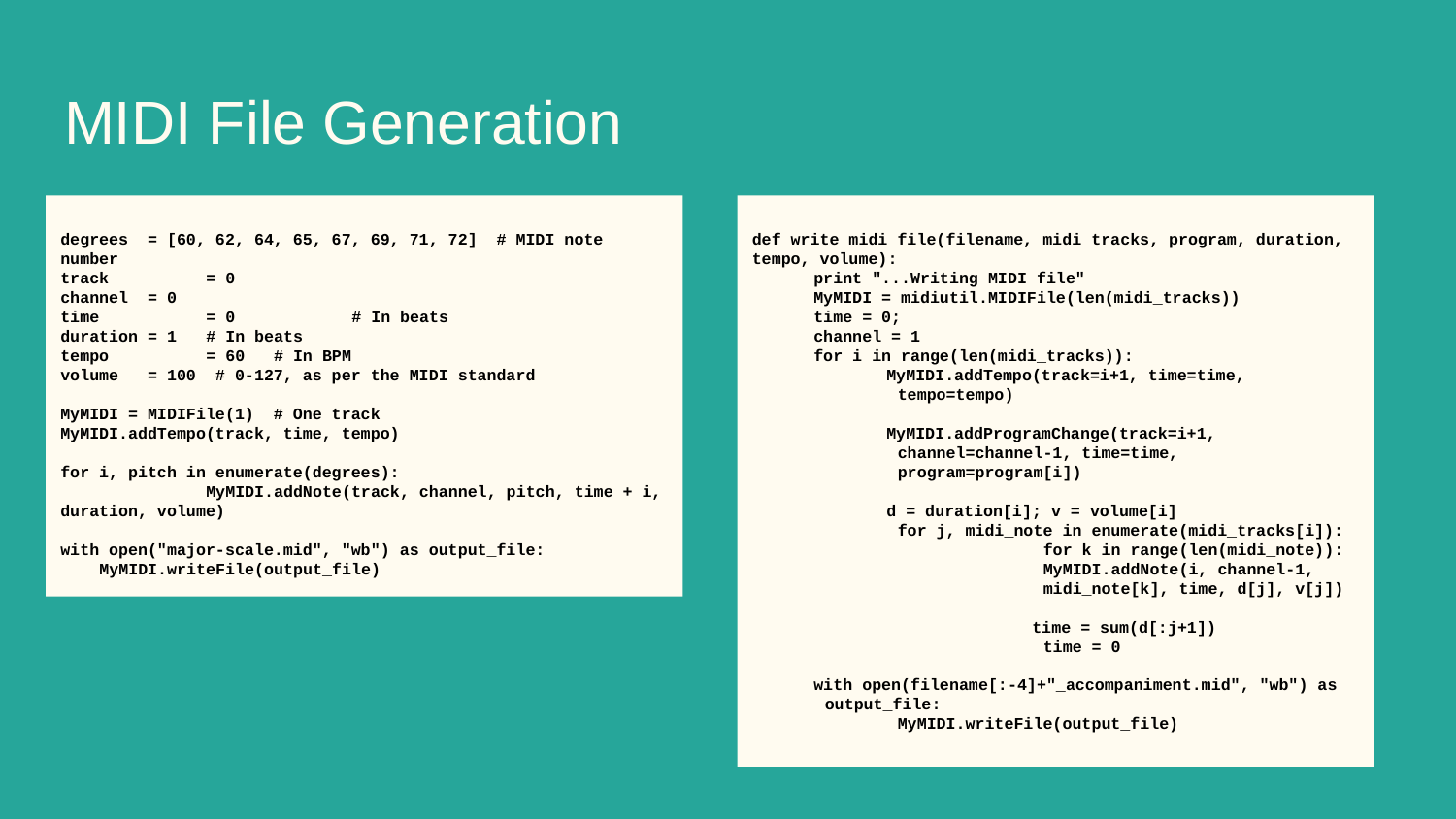

# MIDI File Generation

degrees  = [60, 62, 64, 65, 67, 69, 71, 72]  # MIDI note number
track	= 0
channel  = 0
time 	= 0	# In beats
duration = 1	# In beats
tempo	= 60   # In BPM
volume   = 100  # 0-127, as per the MIDI standard

MyMIDI = MIDIFile(1)  # One track
MyMIDI.addTempo(track, time, tempo)

for i, pitch in enumerate(degrees):
	MyMIDI.addNote(track, channel, pitch, time + i, duration, volume)

with open("major-scale.mid", "wb") as output_file:
    MyMIDI.writeFile(output_file)

def write_midi_file(filename, midi_tracks, program, duration, tempo, volume):
print "...Writing MIDI file"
MyMIDI = midiutil.MIDIFile(len(midi_tracks))
time = 0;
channel = 1
for i in range(len(midi_tracks)):
MyMIDI.addTempo(track=i+1, time=time, tempo=tempo)

MyMIDI.addProgramChange(track=i+1, channel=channel-1, time=time, program=program[i])

d = duration[i]; v = volume[i]
   	for j, midi_note in enumerate(midi_tracks[i]):
   		for k in range(len(midi_note)):
MyMIDI.addNote(i, channel-1, midi_note[k], time, d[j], v[j])

time = sum(d[:j+1])
   		time = 0

with open(filename[:-4]+"_accompaniment.mid", "wb") as output_file:
MyMIDI.writeFile(output_file)